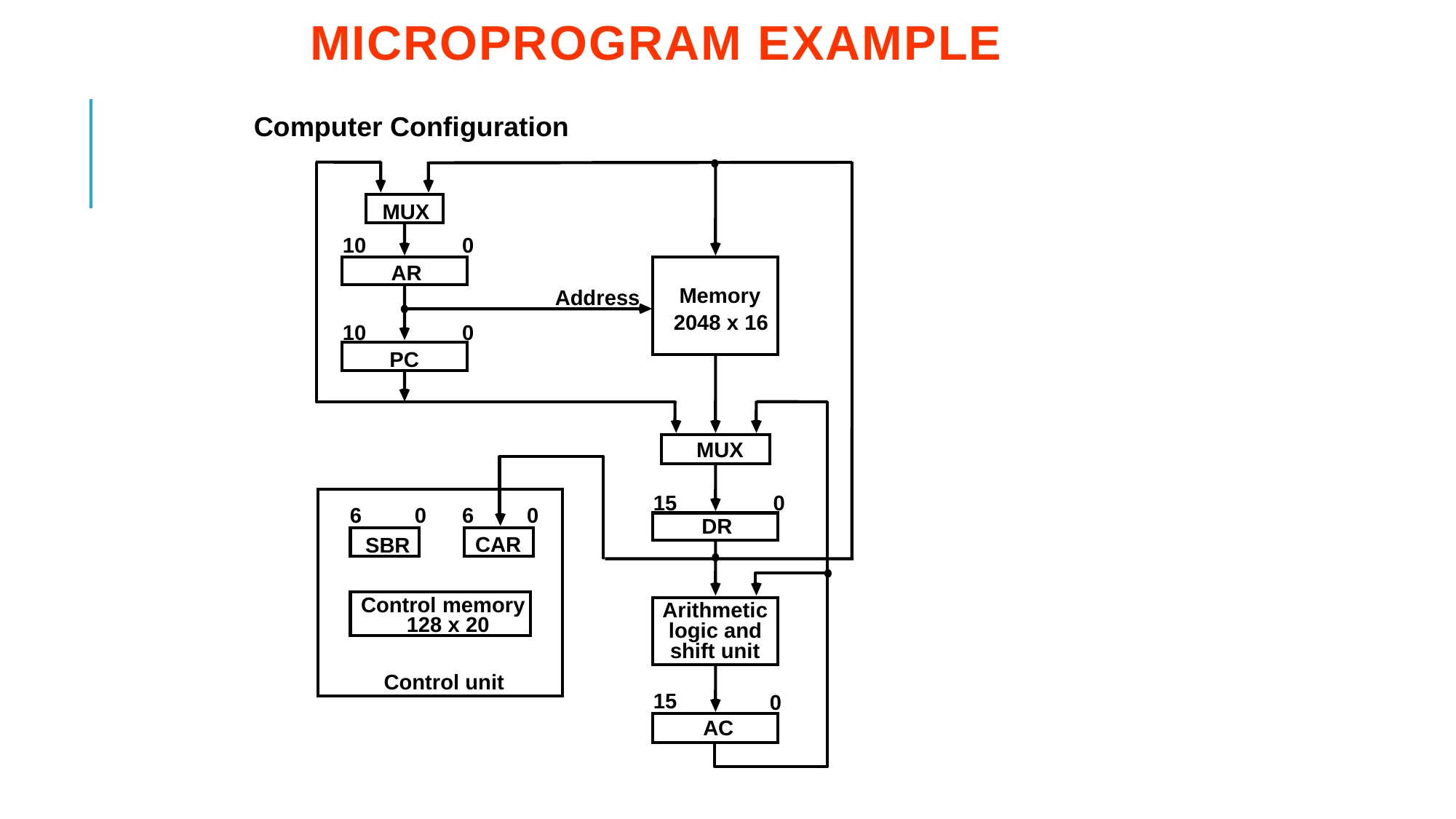

# MICROPROGRAM EXAMPLE
Computer Configuration

MUX

10
0

AR

Memory

Address

2048 x 16

10
0

PC

MUX

15
0

6
0
6
0
DR

CAR
SBR

Control memory

Arithmetic
logic and
shift unit

128 x 20

Control unit
15
0

AC